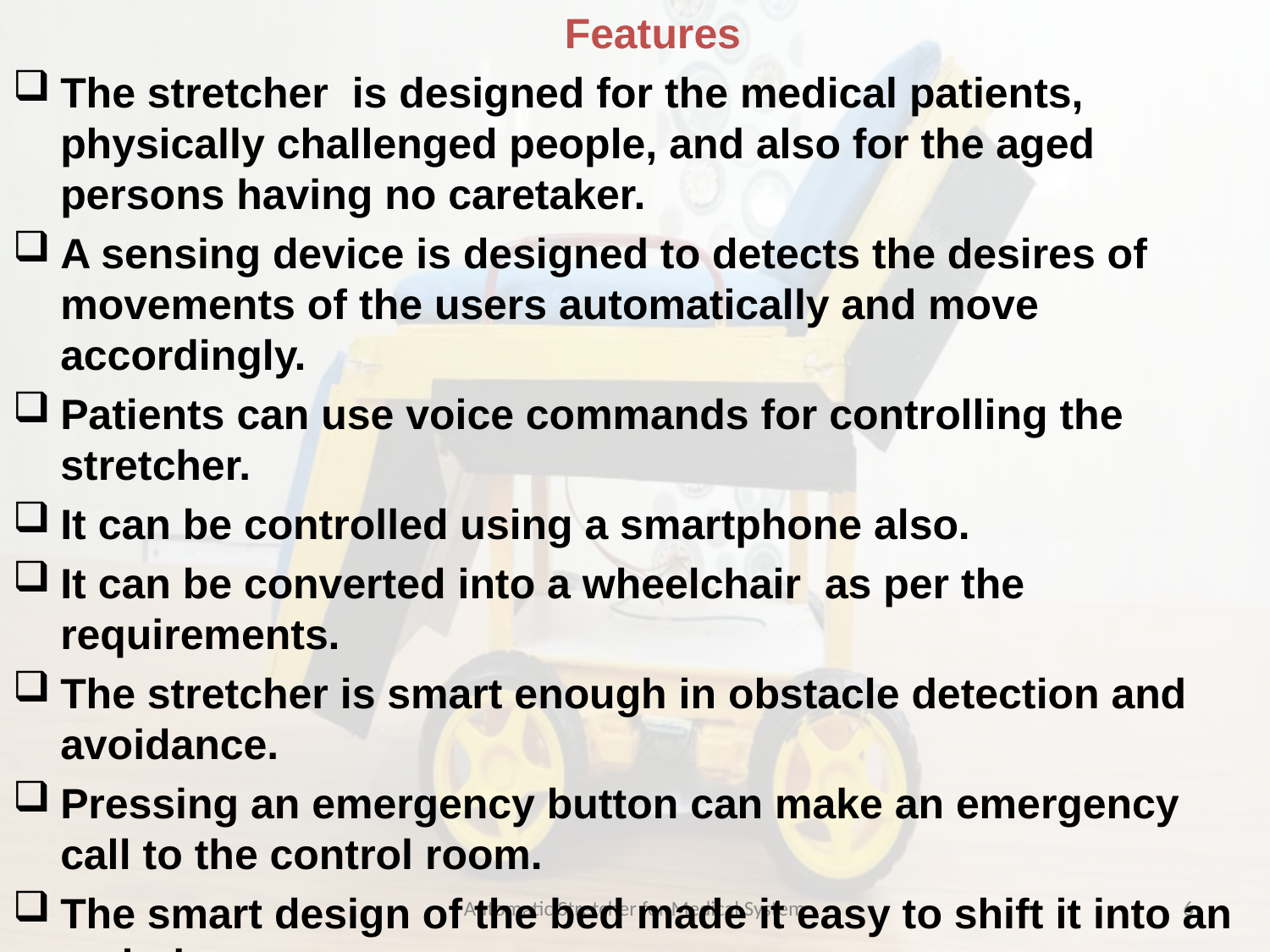

Features
The stretcher  is designed for the medical patients, physically challenged people, and also for the aged persons having no caretaker.
A sensing device is designed to detects the desires of movements of the users automatically and move accordingly.
Patients can use voice commands for controlling the stretcher.
It can be controlled using a smartphone also.
It can be converted into a wheelchair  as per the requirements.
The stretcher is smart enough in obstacle detection and avoidance.
Pressing an emergency button can make an emergency call to the control room.
The smart design of the bed made it easy to shift it into an ambulance.

Automatic Stretcher for Medical System
6